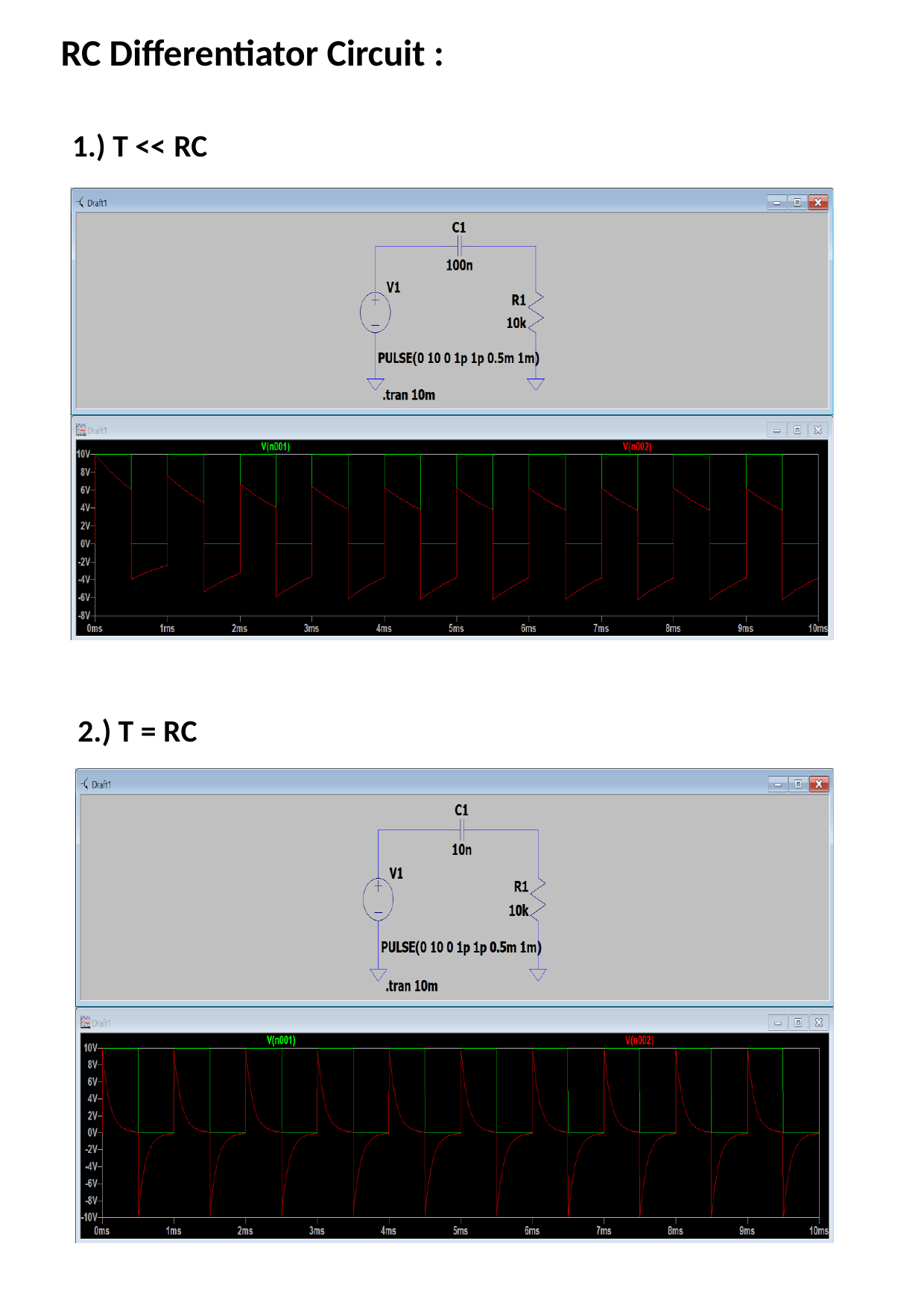

RC Differentiator Circuit :

1.) T << RC

2.) T = RC